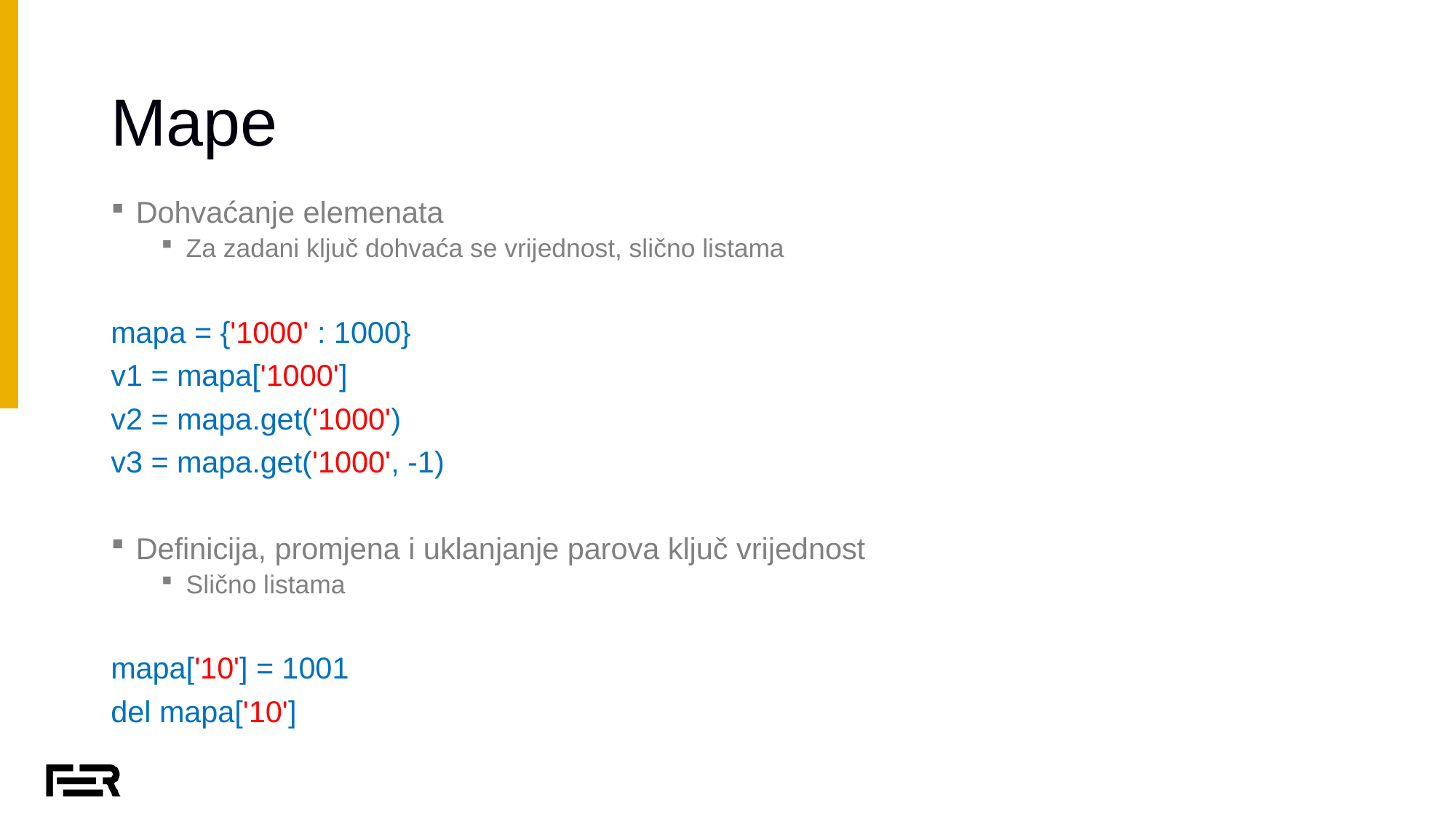

# Mape
Dohvaćanje elemenata
Za zadani ključ dohvaća se vrijednost, slično listama

mapa = {'1000' : 1000}
v1 = mapa['1000']
v2 = mapa.get('1000')
v3 = mapa.get('1000', -1)

Definicija, promjena i uklanjanje parova ključ vrijednost
Slično listama

mapa['10'] = 1001
del mapa['10']